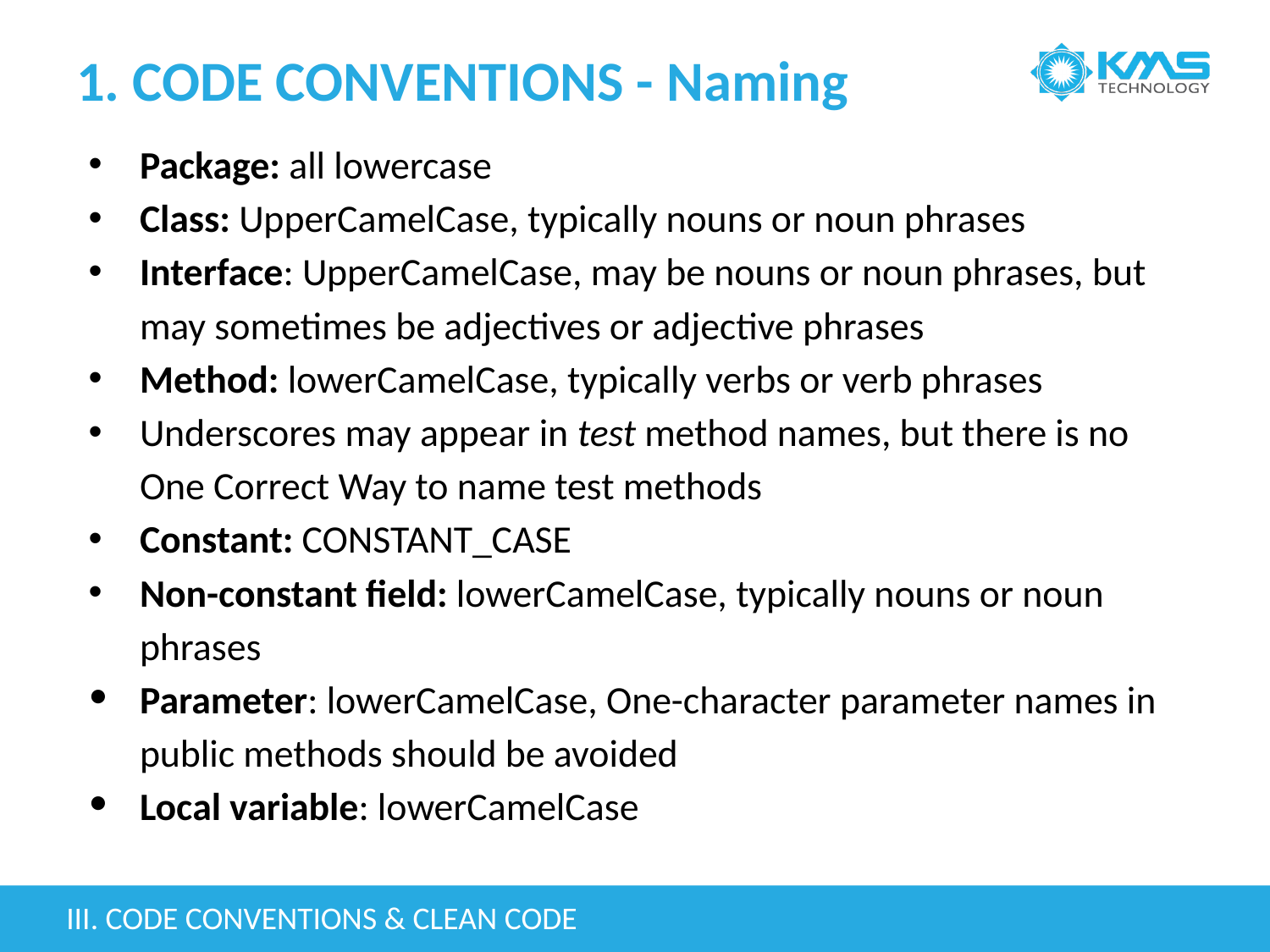

# 1. CODE CONVENTIONS - Naming
Package: all lowercase
Class: UpperCamelCase, typically nouns or noun phrases
Interface: UpperCamelCase, may be nouns or noun phrases, but may sometimes be adjectives or adjective phrases
Method: lowerCamelCase, typically verbs or verb phrases
Underscores may appear in test method names, but there is no One Correct Way to name test methods
Constant: CONSTANT_CASE
Non-constant field: lowerCamelCase, typically nouns or noun phrases
Parameter: lowerCamelCase, One-character parameter names in public methods should be avoided
Local variable: lowerCamelCase
III. CODE CONVENTIONS & CLEAN CODE